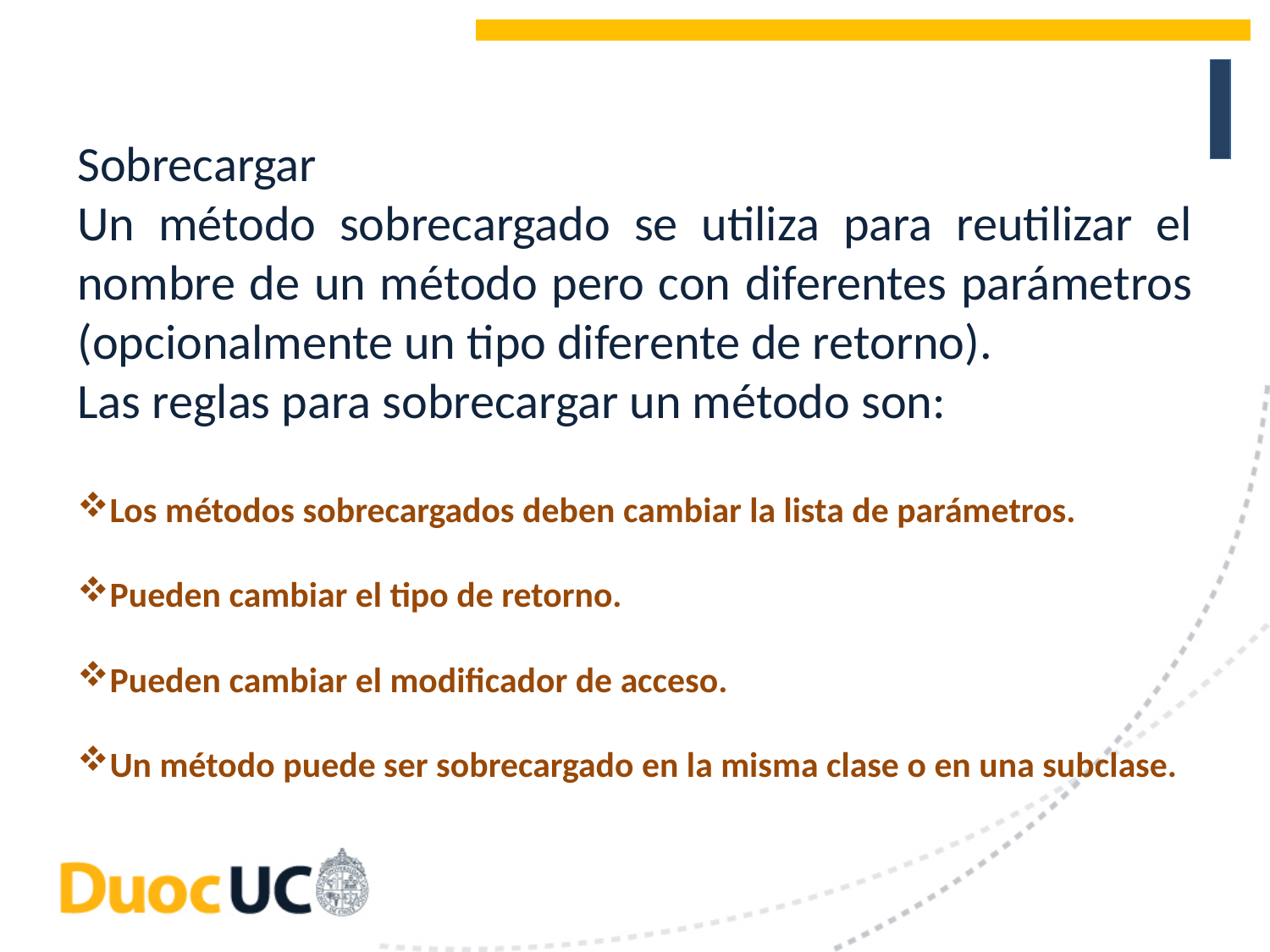

Sobrecargar
Un método sobrecargado se utiliza para reutilizar el nombre de un método pero con diferentes parámetros (opcionalmente un tipo diferente de retorno).
Las reglas para sobrecargar un método son:

Los métodos sobrecargados deben cambiar la lista de parámetros.

Pueden cambiar el tipo de retorno.

Pueden cambiar el modificador de acceso.

Un método puede ser sobrecargado en la misma clase o en una subclase.